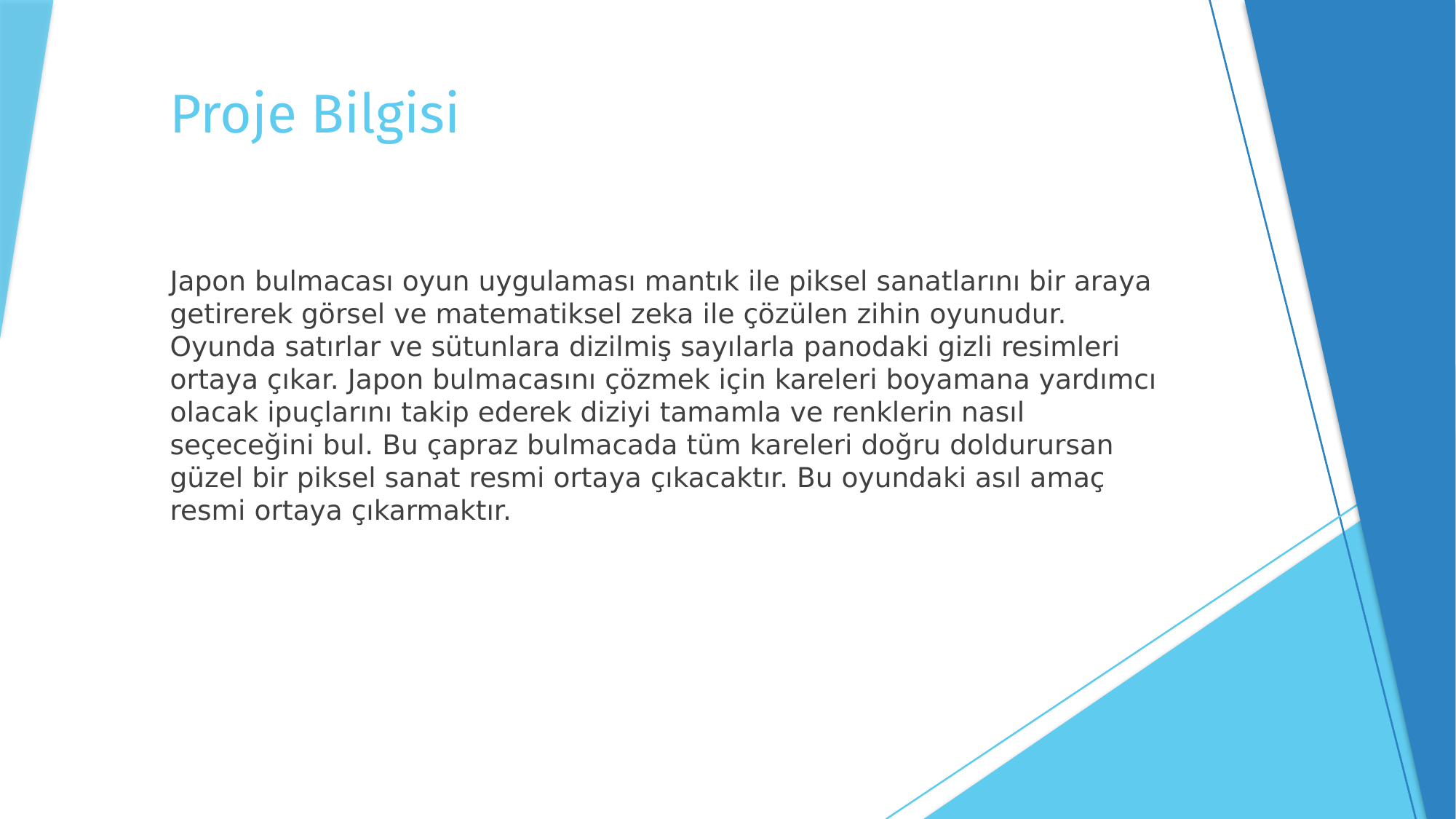

# Proje Bilgisi
Japon bulmacası oyun uygulaması mantık ile piksel sanatlarını bir araya getirerek görsel ve matematiksel zeka ile çözülen zihin oyunudur. Oyunda satırlar ve sütunlara dizilmiş sayılarla panodaki gizli resimleri ortaya çıkar. Japon bulmacasını çözmek için kareleri boyamana yardımcı olacak ipuçlarını takip ederek diziyi tamamla ve renklerin nasıl seçeceğini bul. Bu çapraz bulmacada tüm kareleri doğru doldurursan güzel bir piksel sanat resmi ortaya çıkacaktır. Bu oyundaki asıl amaç resmi ortaya çıkarmaktır.